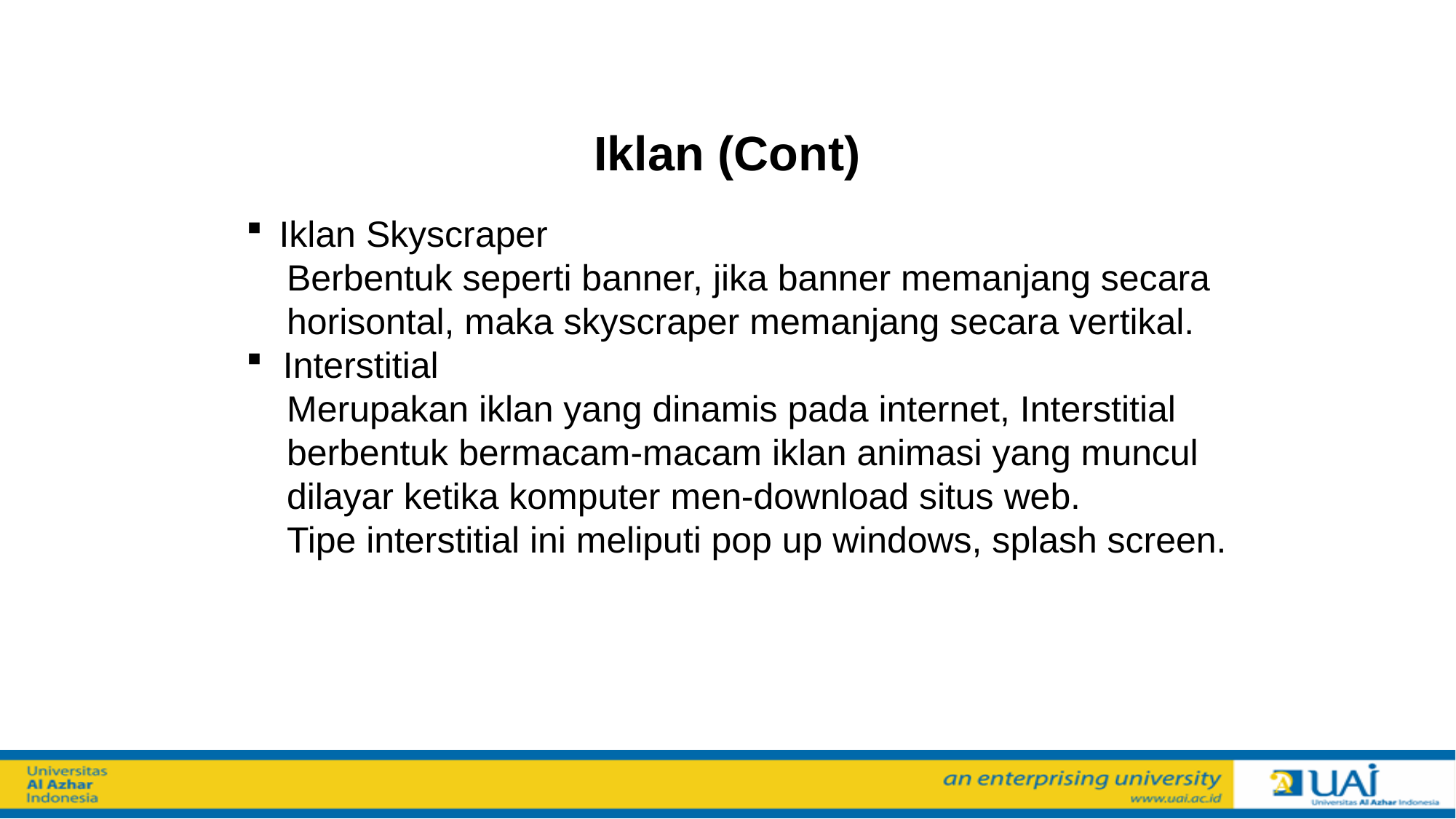

Iklan (Cont)
  Iklan Skyscraper
    Berbentuk seperti banner, jika banner memanjang secara
    horisontal, maka skyscraper memanjang secara vertikal.
  Interstitial
    Merupakan iklan yang dinamis pada internet, Interstitial
    berbentuk bermacam-macam iklan animasi yang muncul
    dilayar ketika komputer men-download situs web.
    Tipe interstitial ini meliputi pop up windows, splash screen.